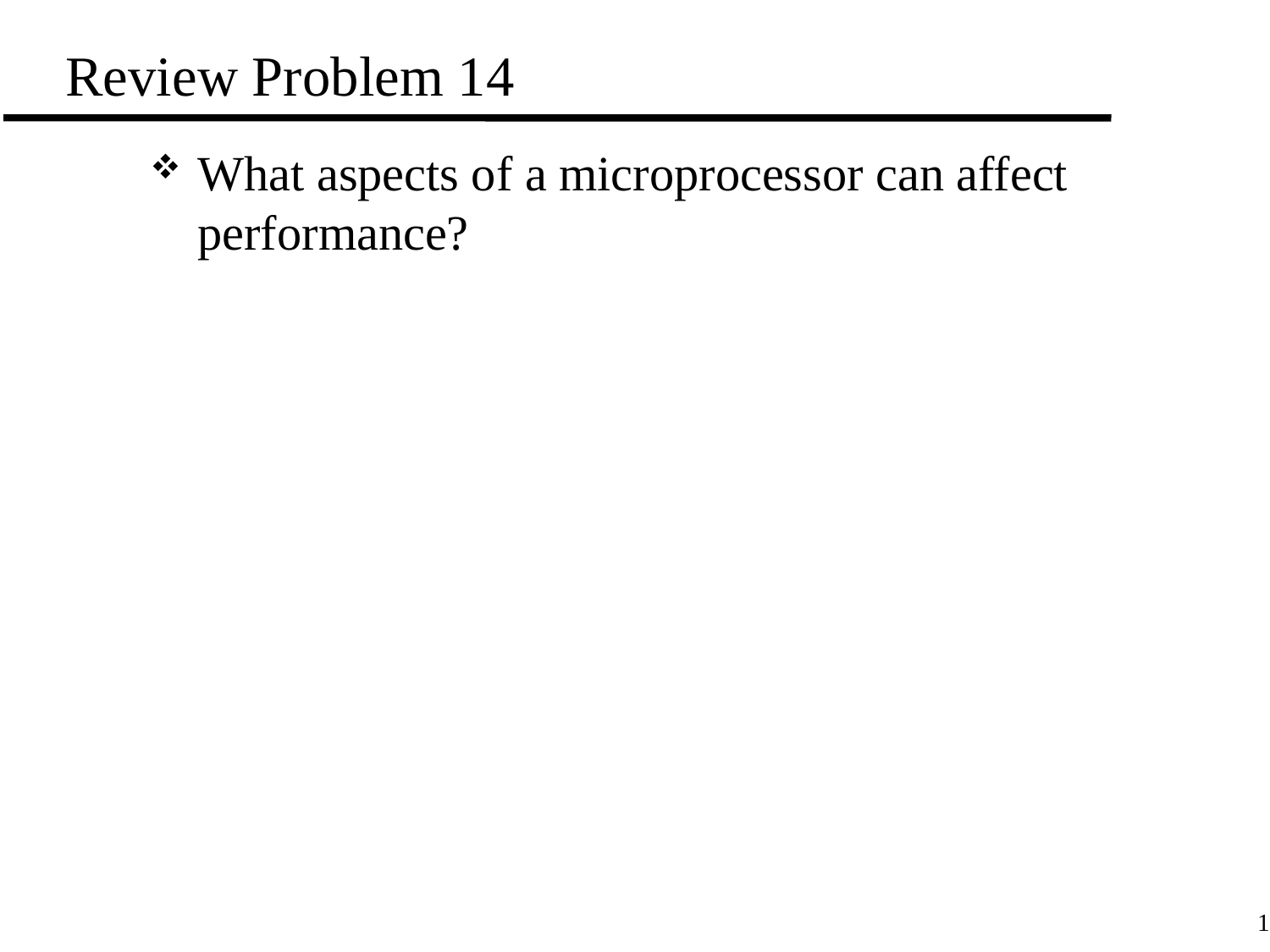

# Review Problem 14
What aspects of a microprocessor can affect performance?